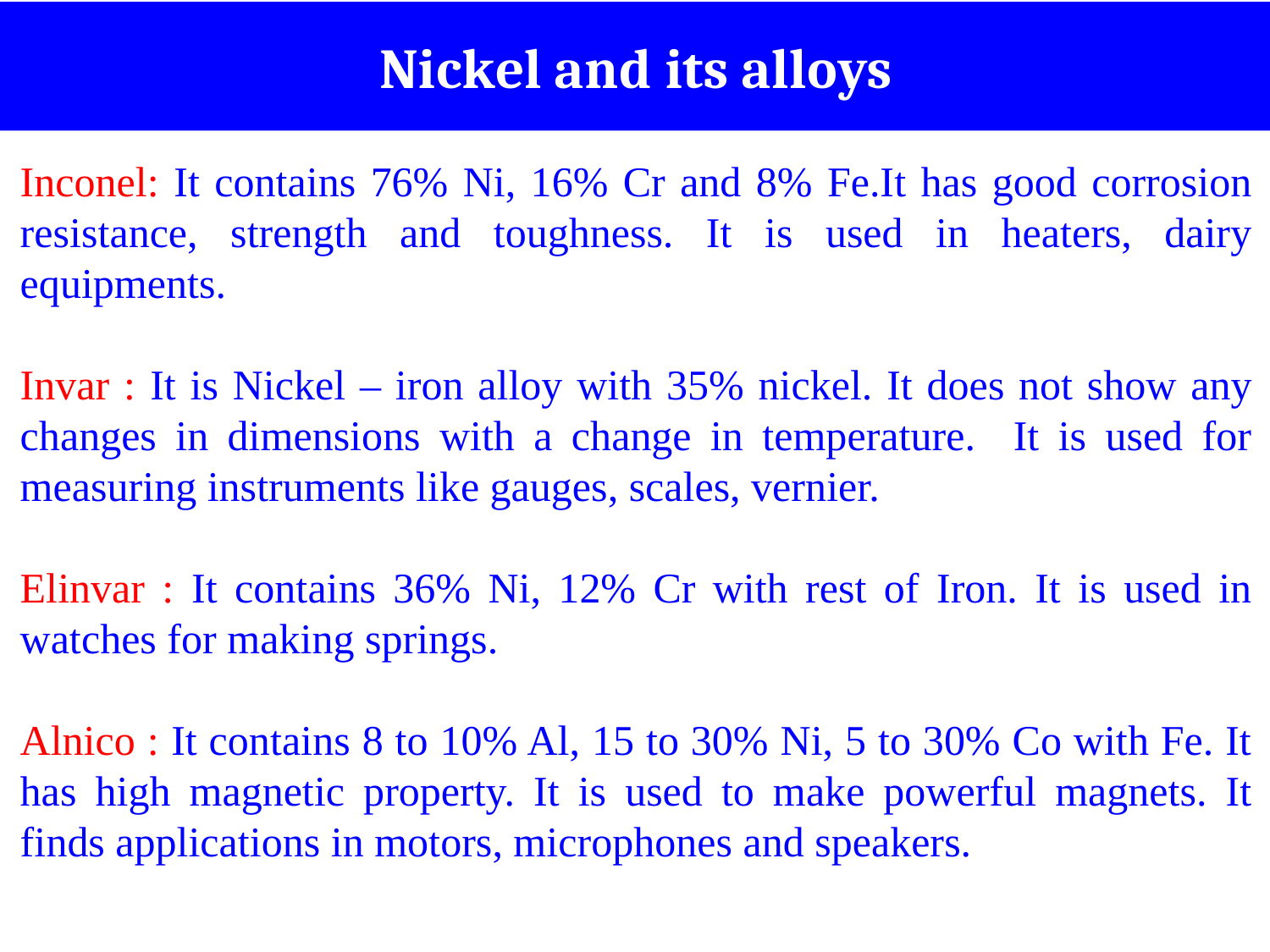

Nickel and its alloys
Inconel: It contains 76% Ni, 16% Cr and 8% Fe.It has good corrosion resistance, strength and toughness. It is used in heaters, dairy equipments.

Invar : It is Nickel – iron alloy with 35% nickel. It does not show any changes in dimensions with a change in temperature.  It is used for measuring instruments like gauges, scales, vernier.

Elinvar : It contains 36% Ni, 12% Cr with rest of Iron. It is used in watches for making springs.

Alnico : It contains 8 to 10% Al, 15 to 30% Ni, 5 to 30% Co with Fe. It has high magnetic property. It is used to make powerful magnets. It finds applications in motors, microphones and speakers.